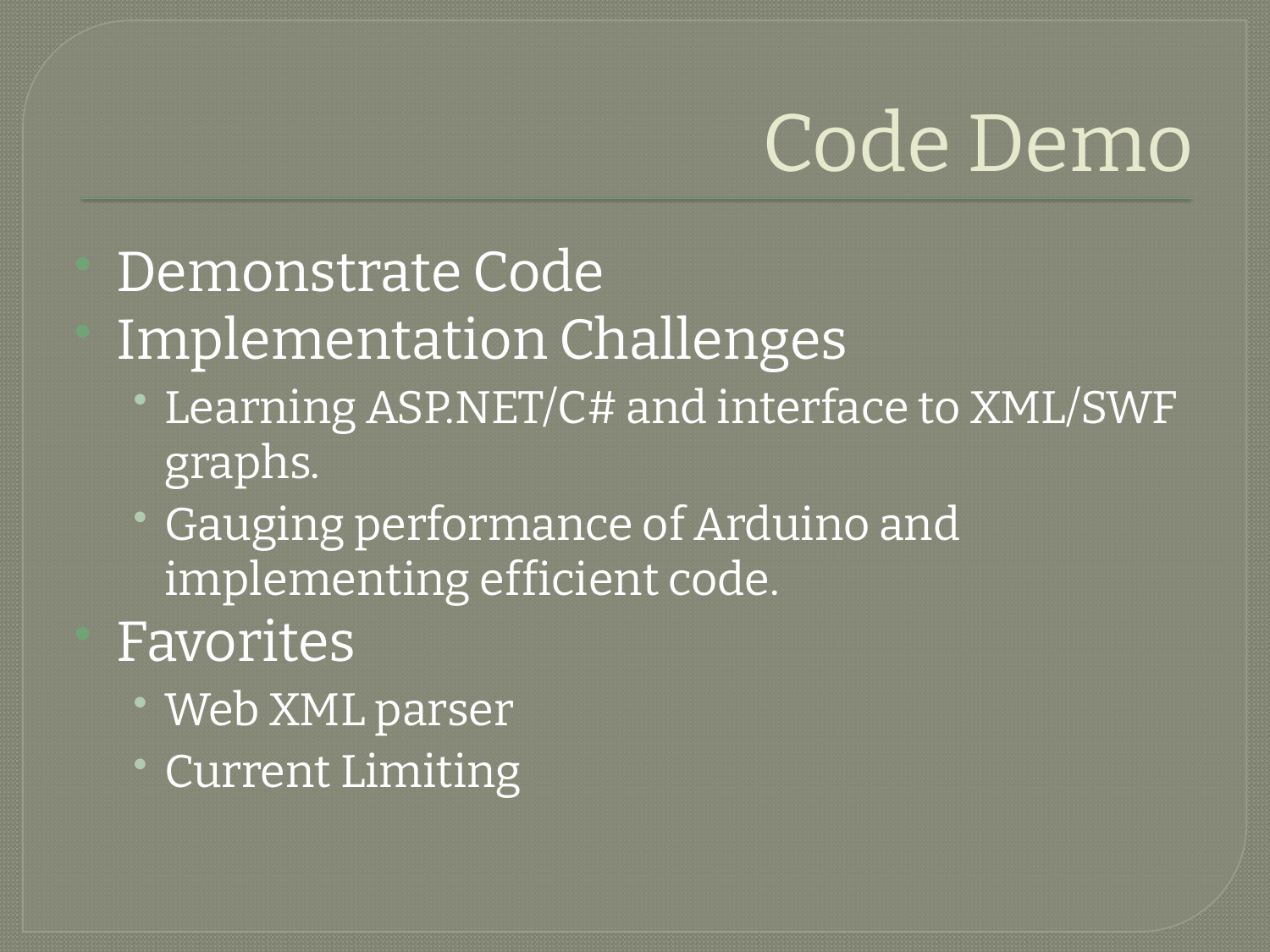

# Code Demo
Demonstrate Code
Implementation Challenges
Learning ASP.NET/C# and interface to XML/SWF graphs.
Gauging performance of Arduino and implementing efficient code.
Favorites
Web XML parser
Current Limiting